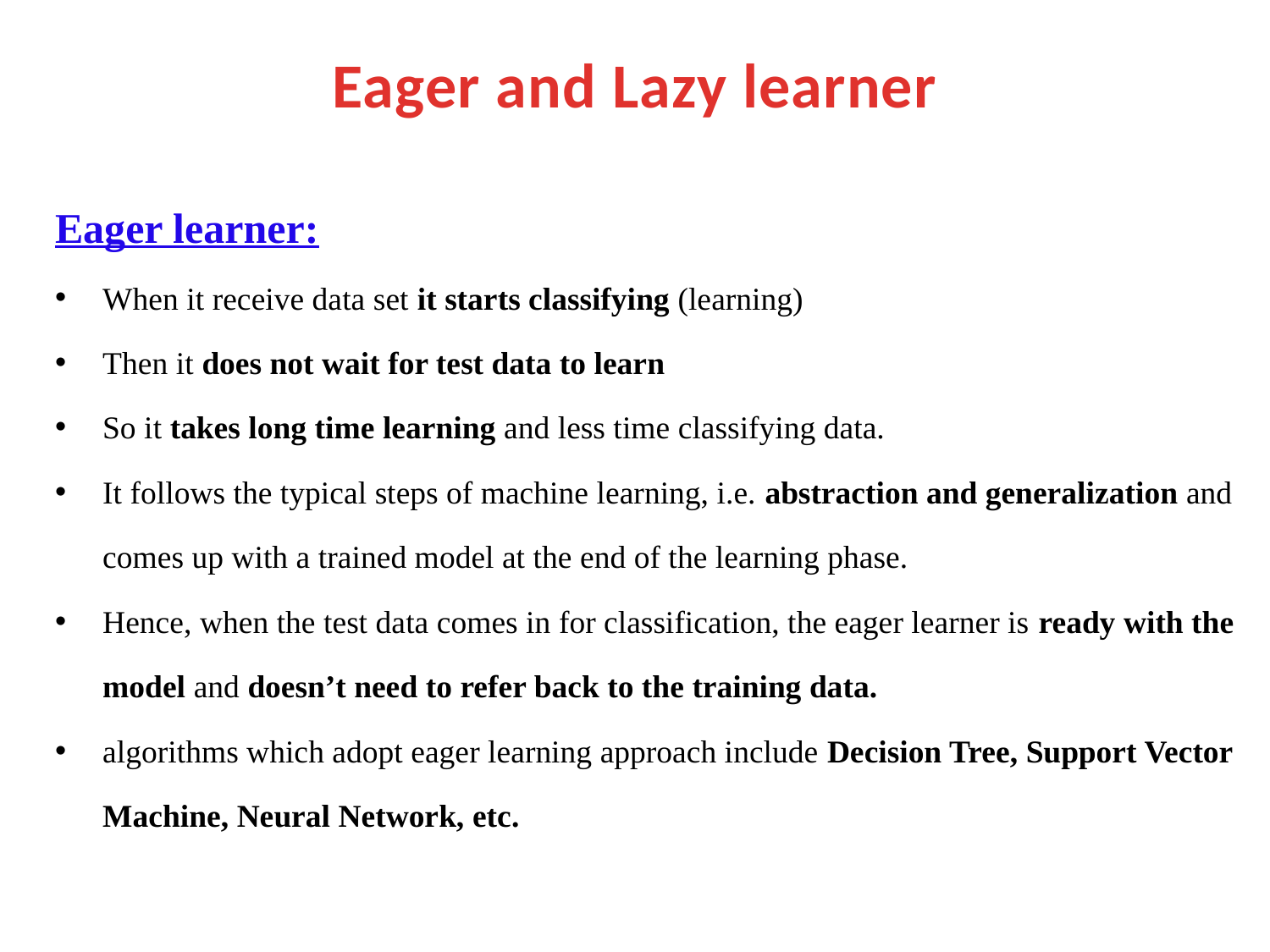

# Eager and Lazy learner
Eager learner:
When it receive data set it starts classifying (learning)
Then it does not wait for test data to learn
So it takes long time learning and less time classifying data.
It follows the typical steps of machine learning, i.e. abstraction and generalization and comes up with a trained model at the end of the learning phase.
Hence, when the test data comes in for classification, the eager learner is ready with the model and doesn’t need to refer back to the training data.
algorithms which adopt eager learning approach include Decision Tree, Support Vector Machine, Neural Network, etc.